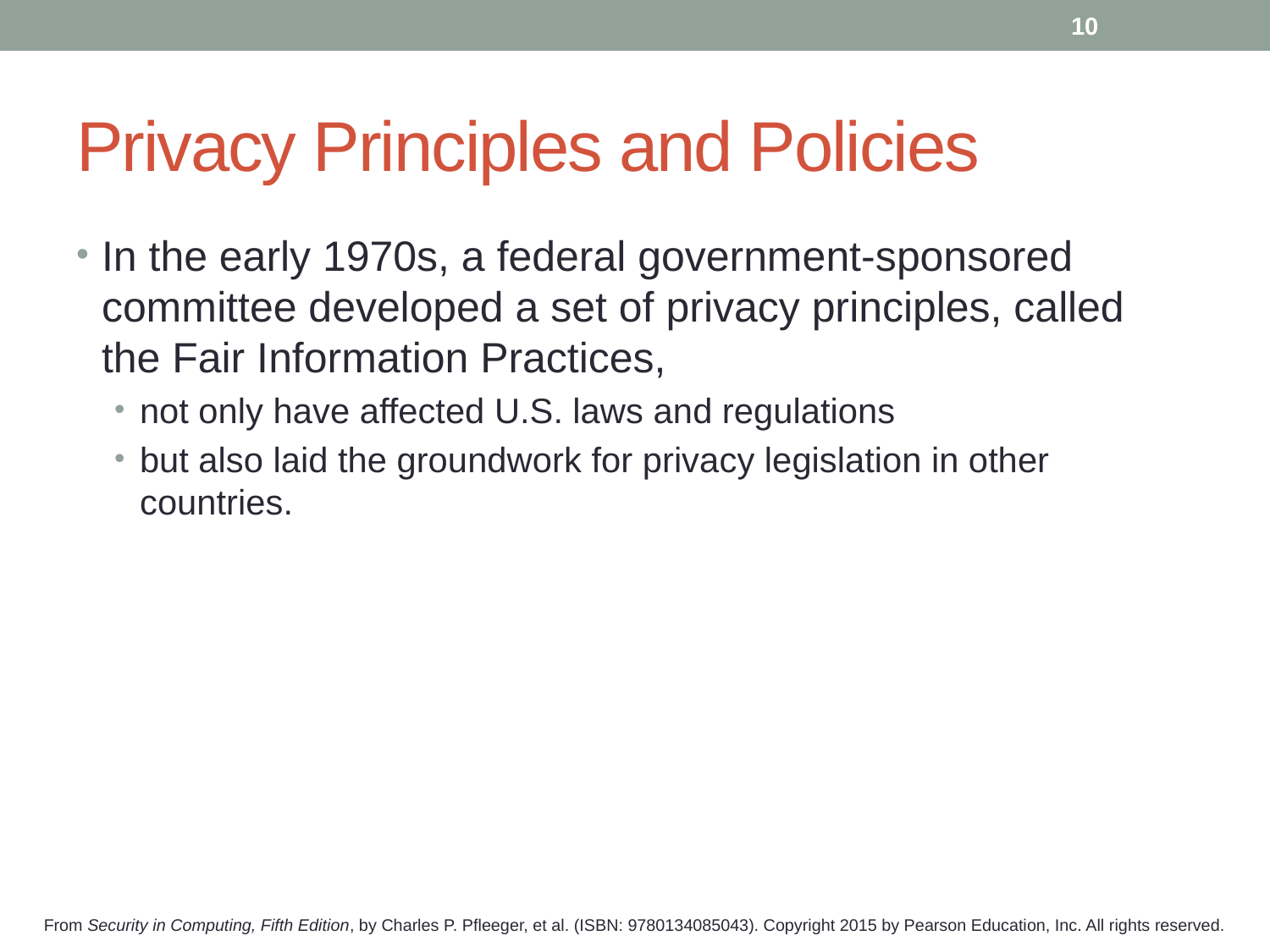

10
# Privacy Principles and Policies
In the early 1970s, a federal government-sponsored committee developed a set of privacy principles, called the Fair Information Practices,
not only have affected U.S. laws and regulations
but also laid the groundwork for privacy legislation in other countries.